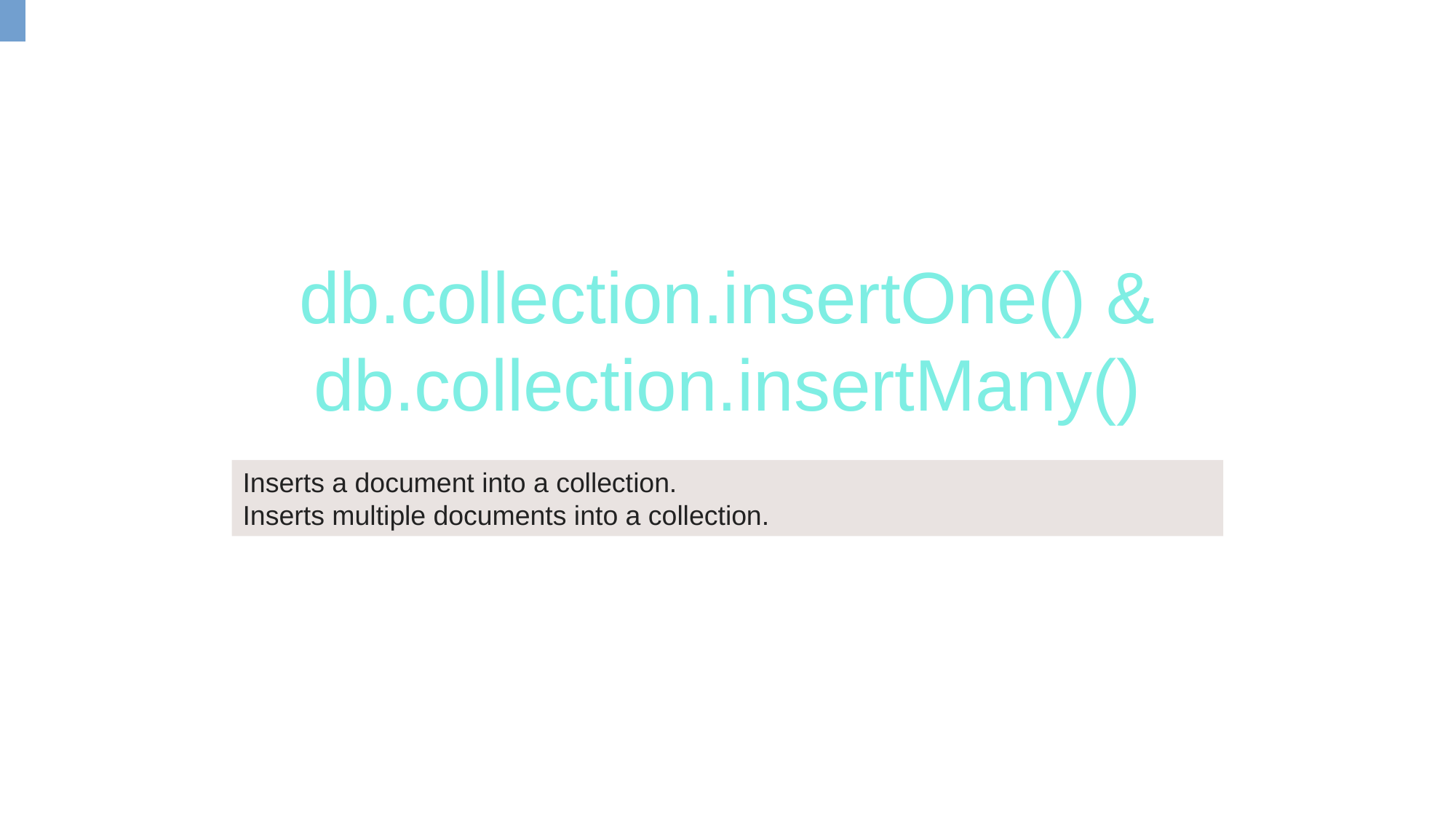

db.collection.insertOne() & db.collection.insertMany()

Inserts a document into a collection.
Inserts multiple documents into a collection.